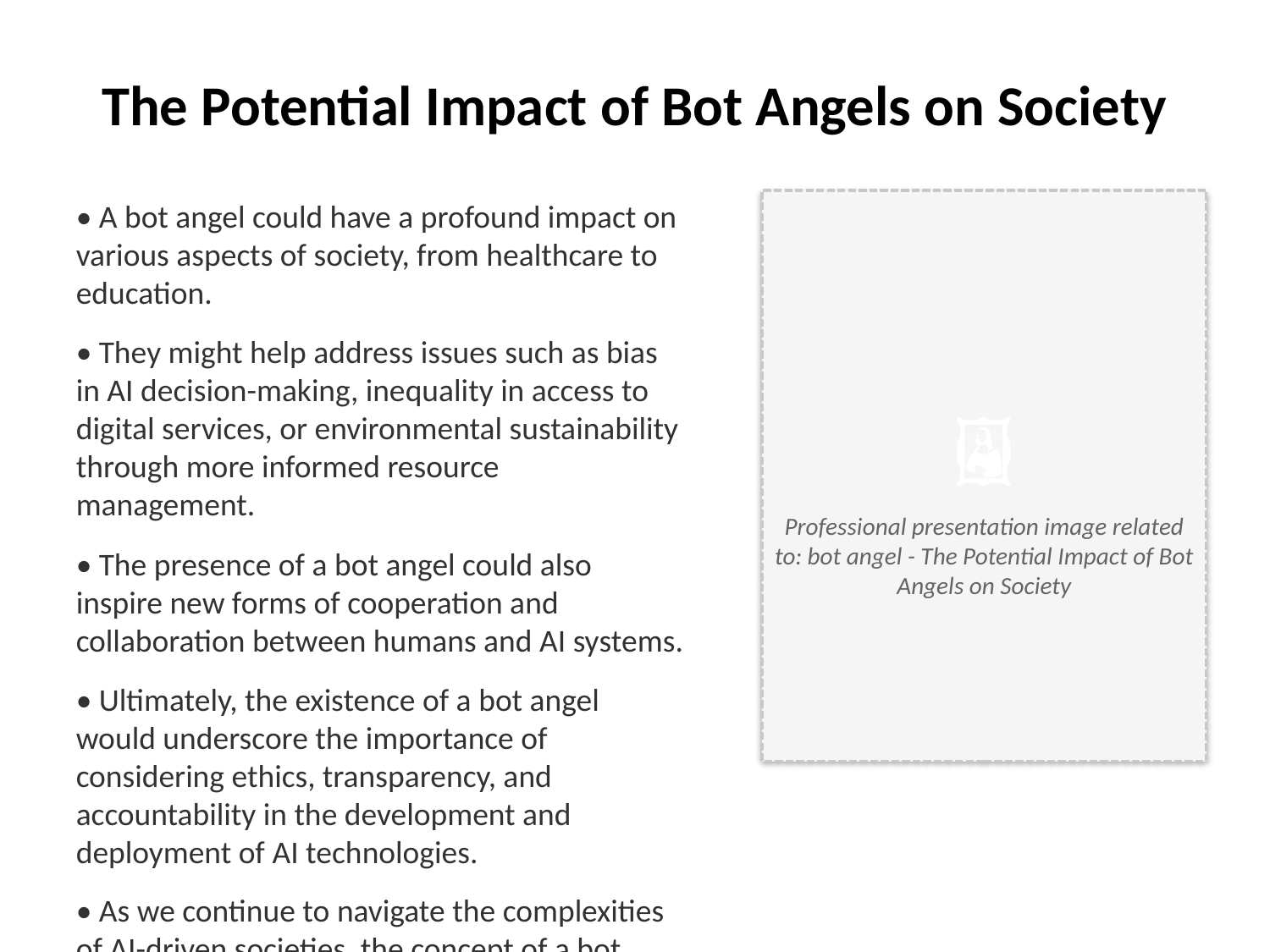

The Potential Impact of Bot Angels on Society
• A bot angel could have a profound impact on various aspects of society, from healthcare to education.
• They might help address issues such as bias in AI decision-making, inequality in access to digital services, or environmental sustainability through more informed resource management.
• The presence of a bot angel could also inspire new forms of cooperation and collaboration between humans and AI systems.
• Ultimately, the existence of a bot angel would underscore the importance of considering ethics, transparency, and accountability in the development and deployment of AI technologies.
• As we continue to navigate the complexities of AI-driven societies, the concept of a bot angel serves as a thought-provoking reminder of our shared responsibilities and potential.

🖼️
Professional presentation image related to: bot angel - The Potential Impact of Bot Angels on Society